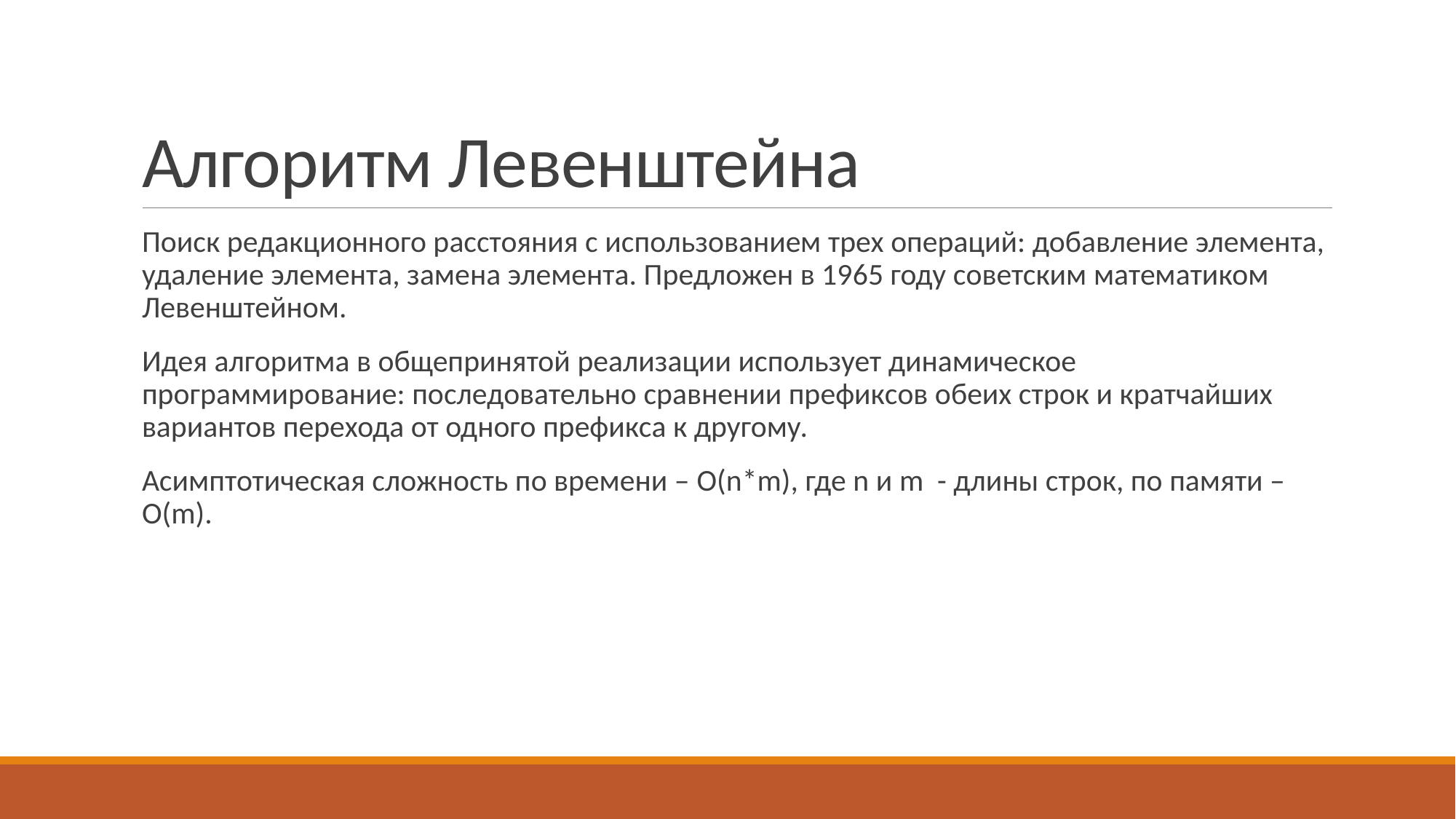

# Алгоритм Левенштейна
Поиск редакционного расстояния с использованием трех операций: добавление элемента, удаление элемента, замена элемента. Предложен в 1965 году советским математиком Левенштейном.
Идея алгоритма в общепринятой реализации использует динамическое программирование: последовательно сравнении префиксов обеих строк и кратчайших  вариантов перехода от одного префикса к другому.
Асимптотическая сложность по времени – O(n*m), где n и m  - длины строк, по памяти – O(m).